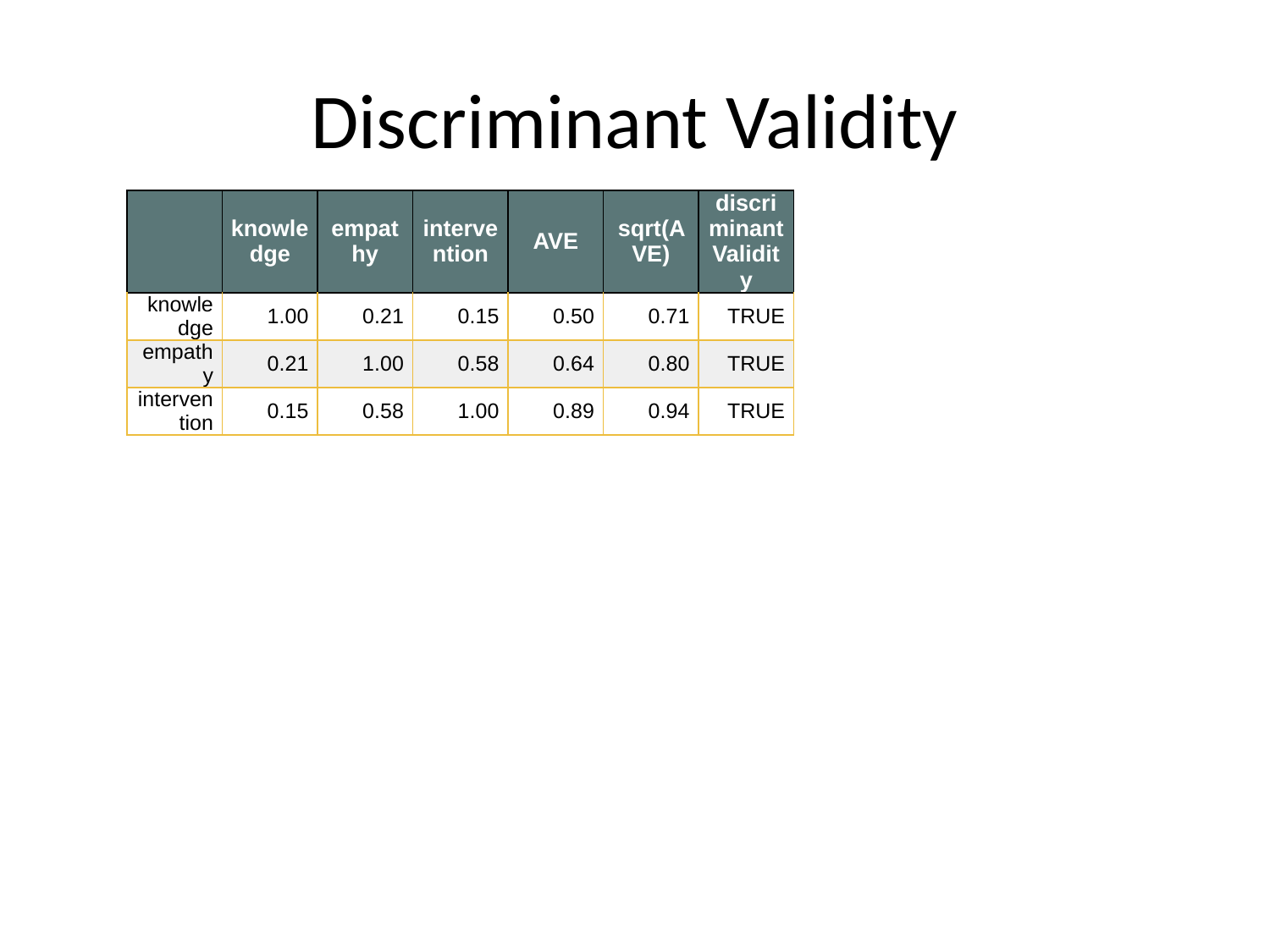

# Discriminant Validity
| rowname | knowledge | empathy | intervention | AVE | sqrt(AVE) | discriminantValidity |
| --- | --- | --- | --- | --- | --- | --- |
| knowledge | 1.00 | 0.21 | 0.15 | 0.50 | 0.71 | TRUE |
| empathy | 0.21 | 1.00 | 0.58 | 0.64 | 0.80 | TRUE |
| intervention | 0.15 | 0.58 | 1.00 | 0.89 | 0.94 | TRUE |